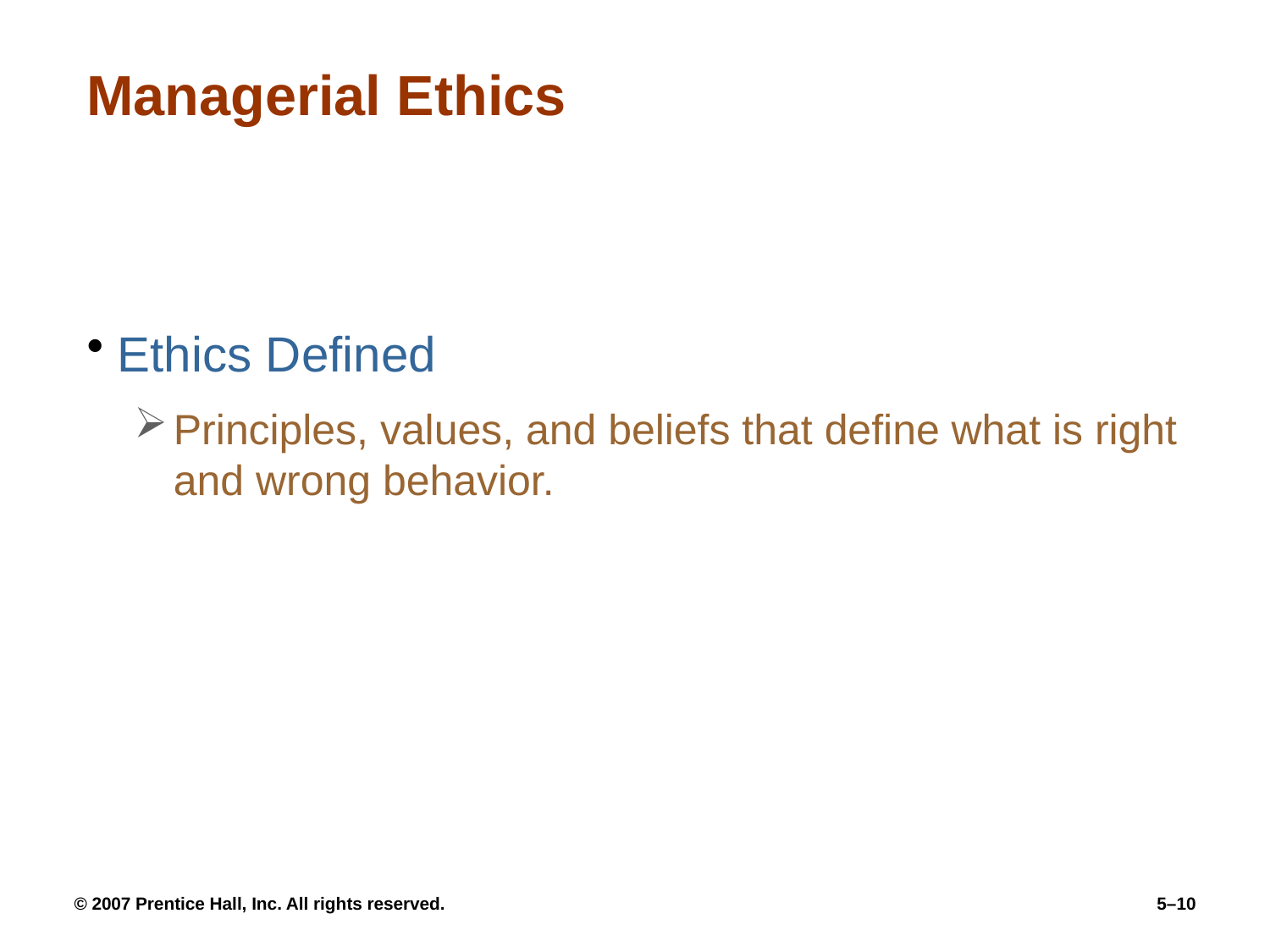

# Managerial Ethics

Ethics Defined
Principles, values, and beliefs that define what is right and wrong behavior.
© 2007 Prentice Hall, Inc. All rights reserved.
5–10